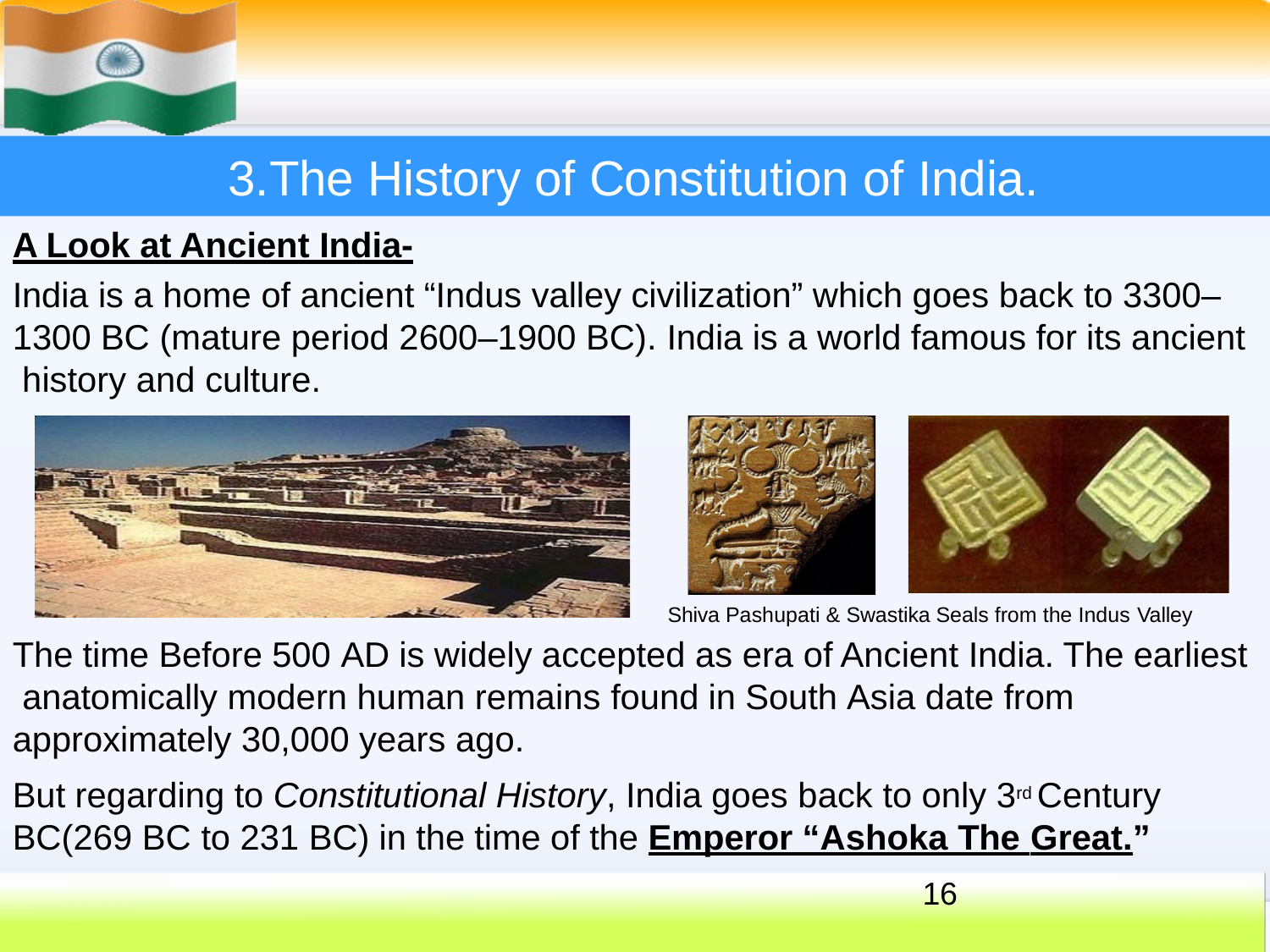

# 3.The History of Constitution of India.
A Look at Ancient India-
India is a home of ancient “Indus valley civilization” which goes back to 3300–  1300 BC (mature period 2600–1900 BC). India is a world famous for its ancient  history and culture.

Shiva Pashupati & Swastika Seals from the Indus Valley
The time Before 500 AD is widely accepted as era of Ancient India. The earliest  anatomically modern human remains found in South Asia date from  approximately 30,000 years ago.
But regarding to Constitutional History, India goes back to only 3rd Century  BC(269 BC to 231 BC) in the time of the Emperor “Ashoka The Great.”

16